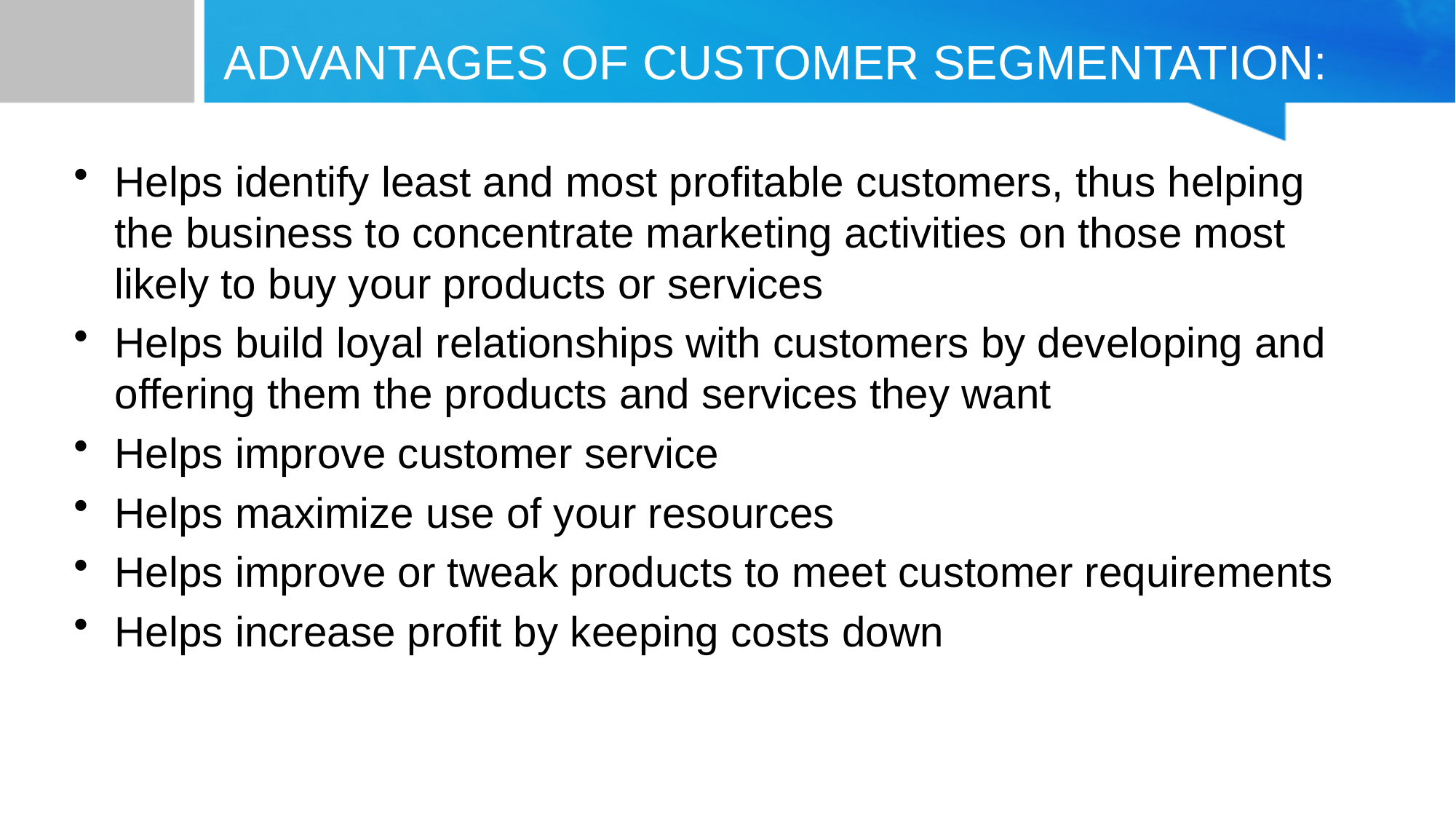

# ADVANTAGES OF CUSTOMER SEGMENTATION:
Helps identify least and most profitable customers, thus helping the business to concentrate marketing activities on those most likely to buy your products or services
Helps build loyal relationships with customers by developing and offering them the products and services they want
Helps improve customer service
Helps maximize use of your resources
Helps improve or tweak products to meet customer requirements
Helps increase profit by keeping costs down